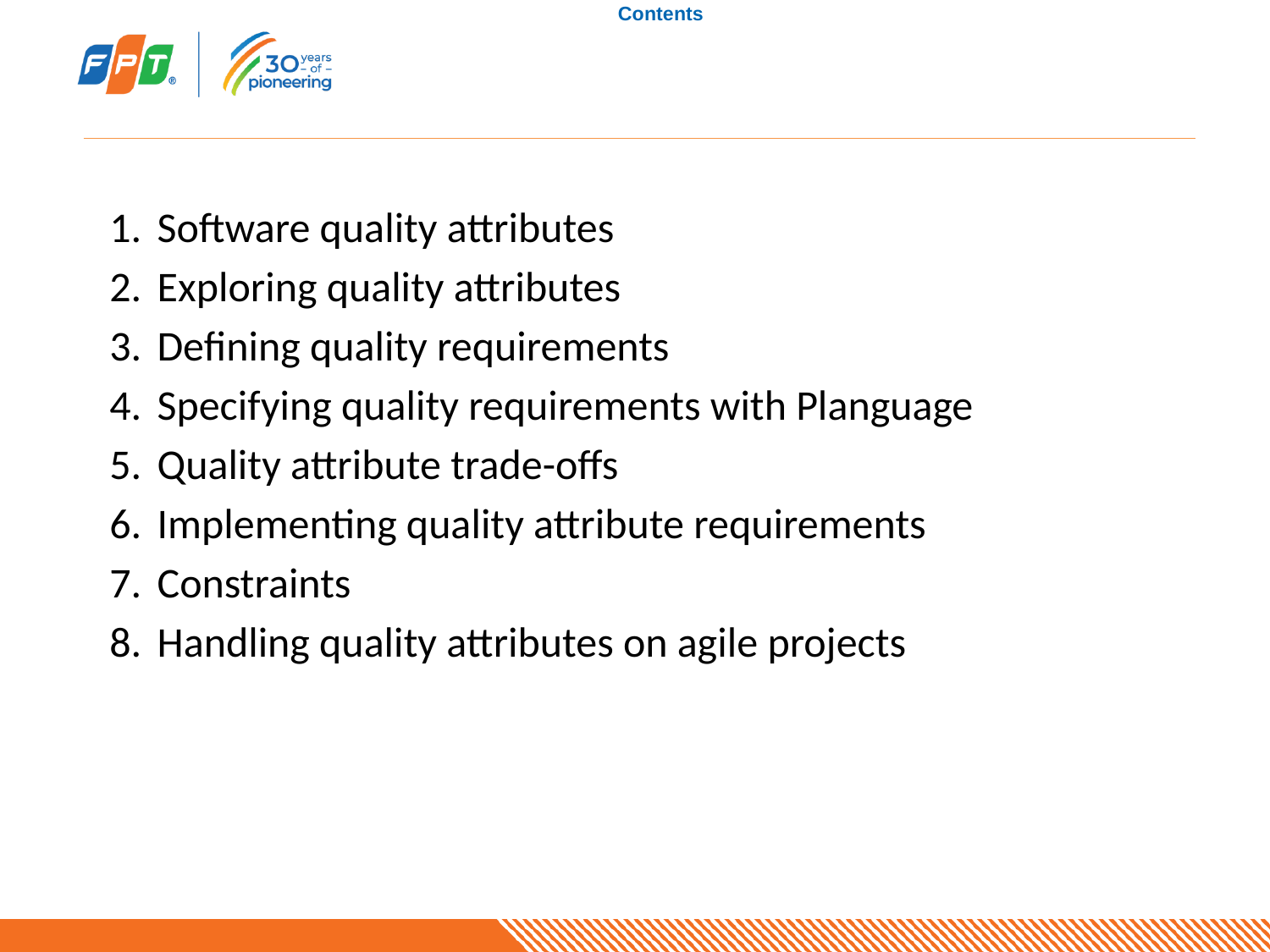

# Contents
Software quality attributes
Exploring quality attributes
Defining quality requirements
Specifying quality requirements with Planguage
Quality attribute trade-offs
Implementing quality attribute requirements
Constraints
Handling quality attributes on agile projects